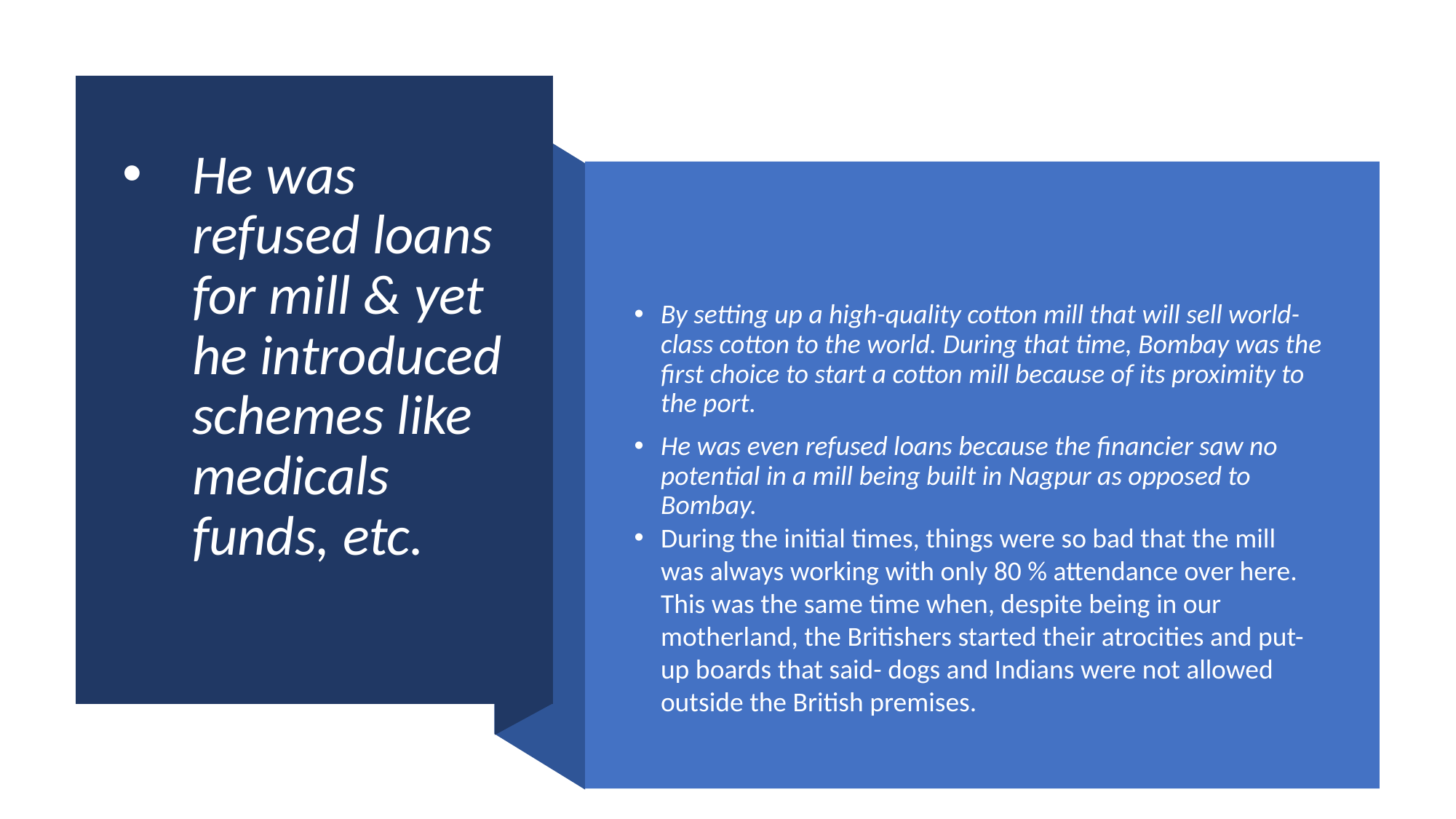

# He was refused loans for mill & yet he introduced schemes like medicals funds, etc.

By setting up a high-quality cotton mill that will sell world-class cotton to the world. During that time, Bombay was the first choice to start a cotton mill because of its proximity to the port.
He was even refused loans because the financier saw no potential in a mill being built in Nagpur as opposed to Bombay.
During the initial times, things were so bad that the mill was always working with only 80 % attendance over here. This was the same time when, despite being in our motherland, the Britishers started their atrocities and put- up boards that said- dogs and Indians were not allowed outside the British premises.